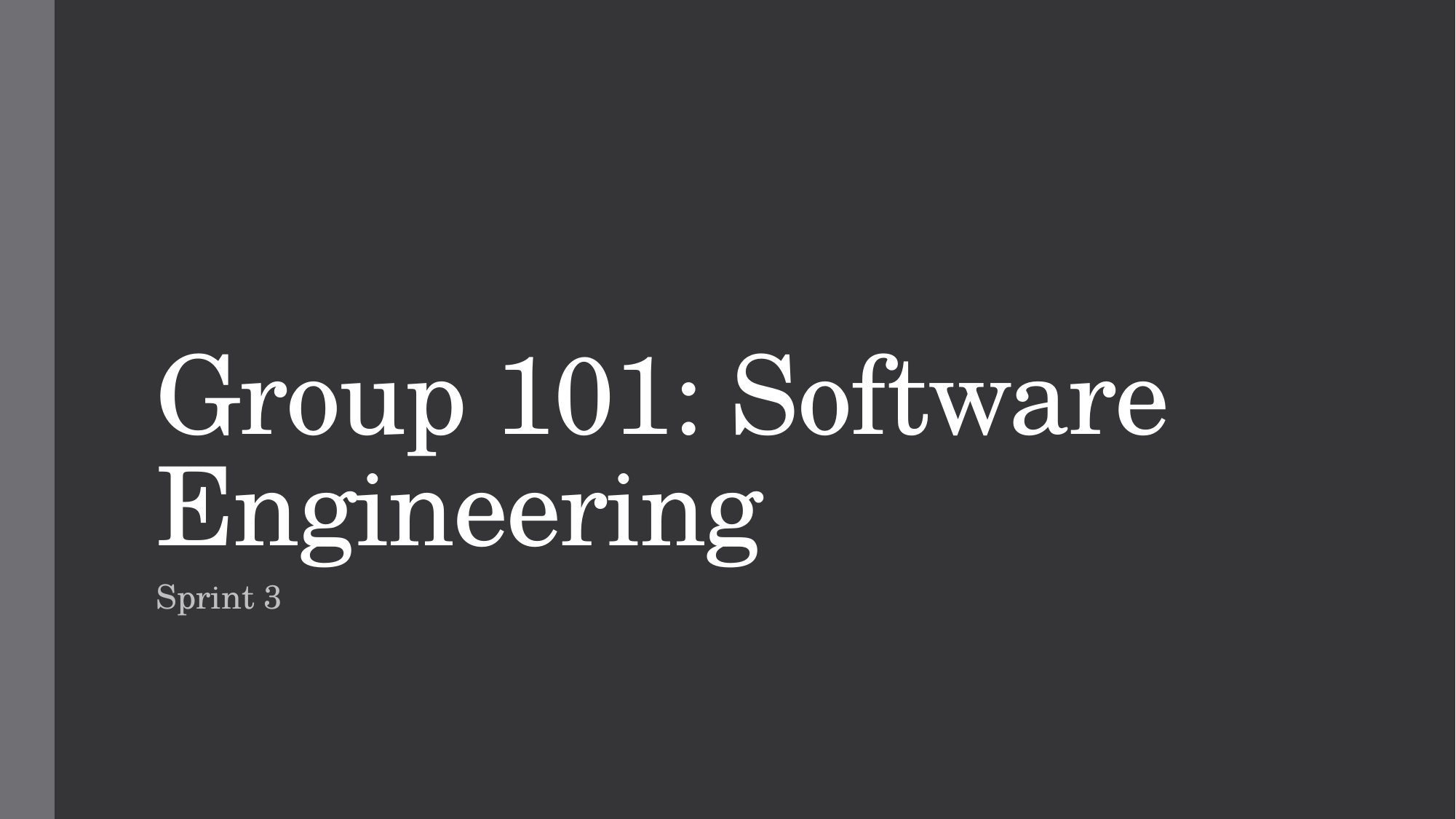

# Group 101: Software Engineering
Sprint 3